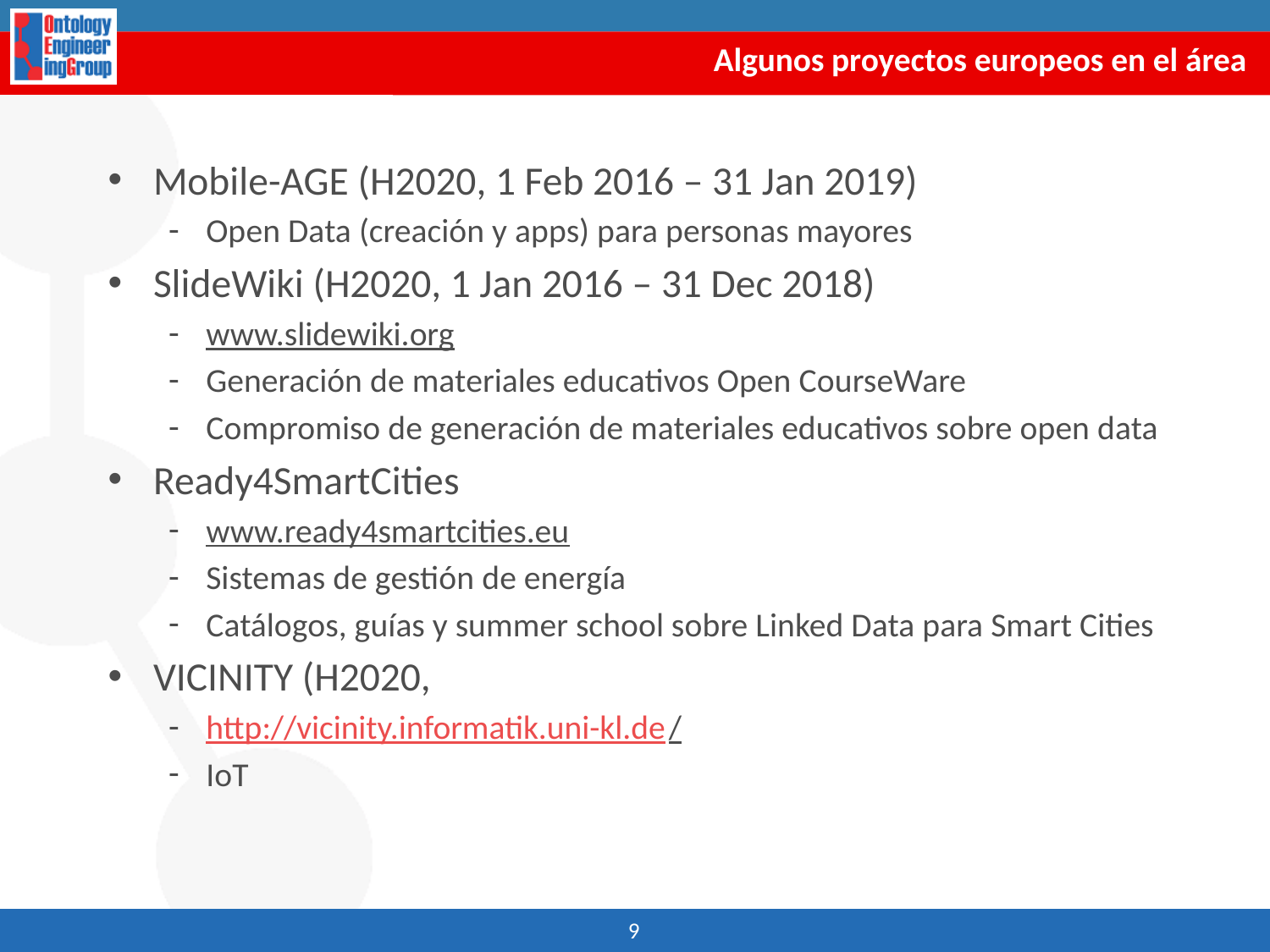

# Algunos proyectos europeos en el área
Mobile-AGE (H2020, 1 Feb 2016 – 31 Jan 2019)
Open Data (creación y apps) para personas mayores
SlideWiki (H2020, 1 Jan 2016 – 31 Dec 2018)
www.slidewiki.org
Generación de materiales educativos Open CourseWare
Compromiso de generación de materiales educativos sobre open data
Ready4SmartCities
www.ready4smartcities.eu
Sistemas de gestión de energía
Catálogos, guías y summer school sobre Linked Data para Smart Cities
VICINITY (H2020,
http://vicinity.informatik.uni-kl.de/
IoT

9